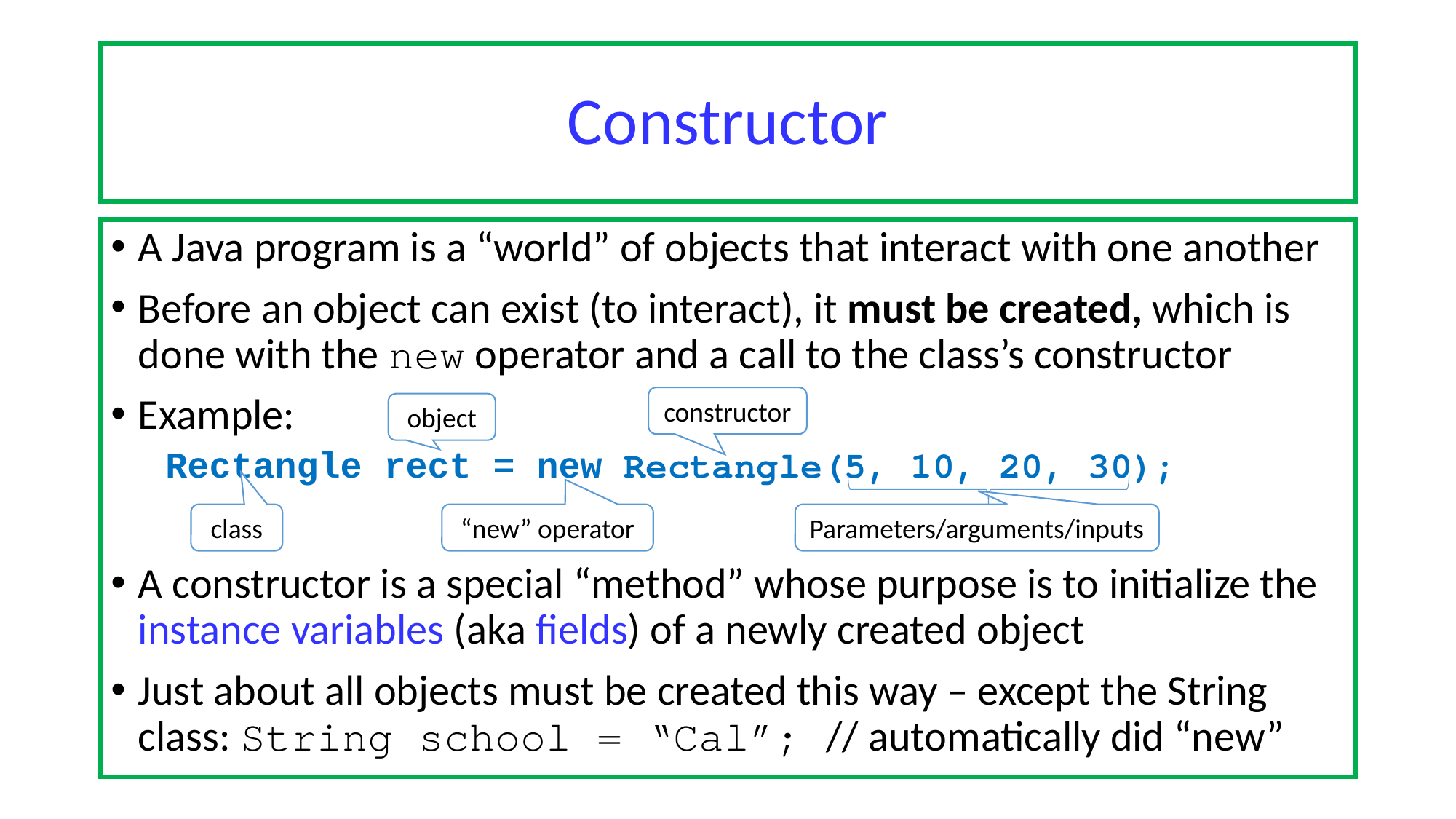

# Constructor
A Java program is a “world” of objects that interact with one another
Before an object can exist (to interact), it must be created, which is done with the new operator and a call to the class’s constructor
Example:
Rectangle rect = new Rectangle(5, 10, 20, 30);

A constructor is a special “method” whose purpose is to initialize the instance variables (aka fields) of a newly created object
Just about all objects must be created this way – except the String class: String school = “Cal”; // automatically did “new”

constructor
object
class
“new” operator
Parameters/arguments/inputs